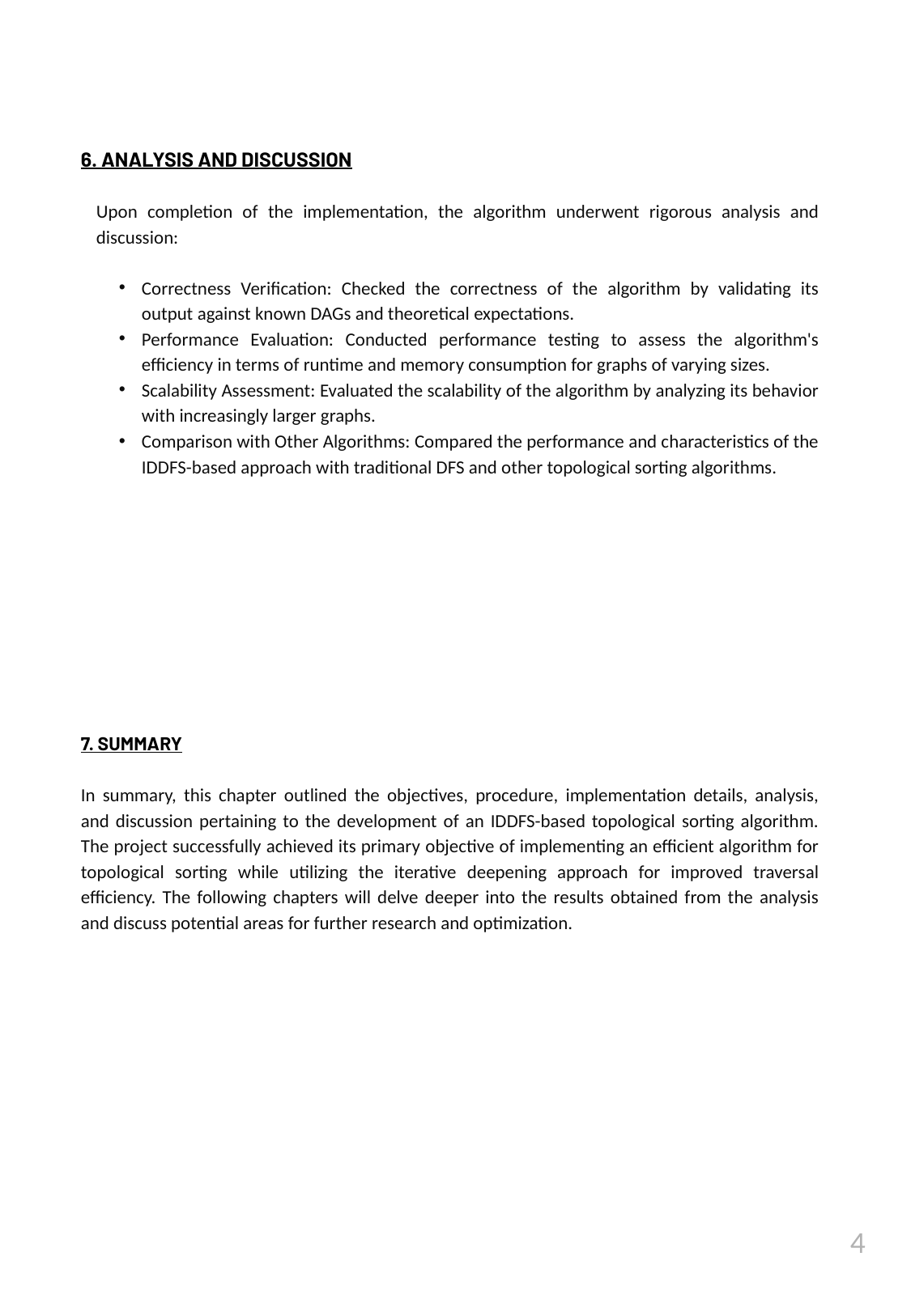

6. ANALYSIS AND DISCUSSION

Upon completion of the implementation, the algorithm underwent rigorous analysis and discussion:

Correctness Verification: Checked the correctness of the algorithm by validating its output against known DAGs and theoretical expectations.
Performance Evaluation: Conducted performance testing to assess the algorithm's efficiency in terms of runtime and memory consumption for graphs of varying sizes.
Scalability Assessment: Evaluated the scalability of the algorithm by analyzing its behavior with increasingly larger graphs.
Comparison with Other Algorithms: Compared the performance and characteristics of the IDDFS-based approach with traditional DFS and other topological sorting algorithms.

7. SUMMARY

In summary, this chapter outlined the objectives, procedure, implementation details, analysis, and discussion pertaining to the development of an IDDFS-based topological sorting algorithm. The project successfully achieved its primary objective of implementing an efficient algorithm for topological sorting while utilizing the iterative deepening approach for improved traversal efficiency. The following chapters will delve deeper into the results obtained from the analysis and discuss potential areas for further research and optimization.

4